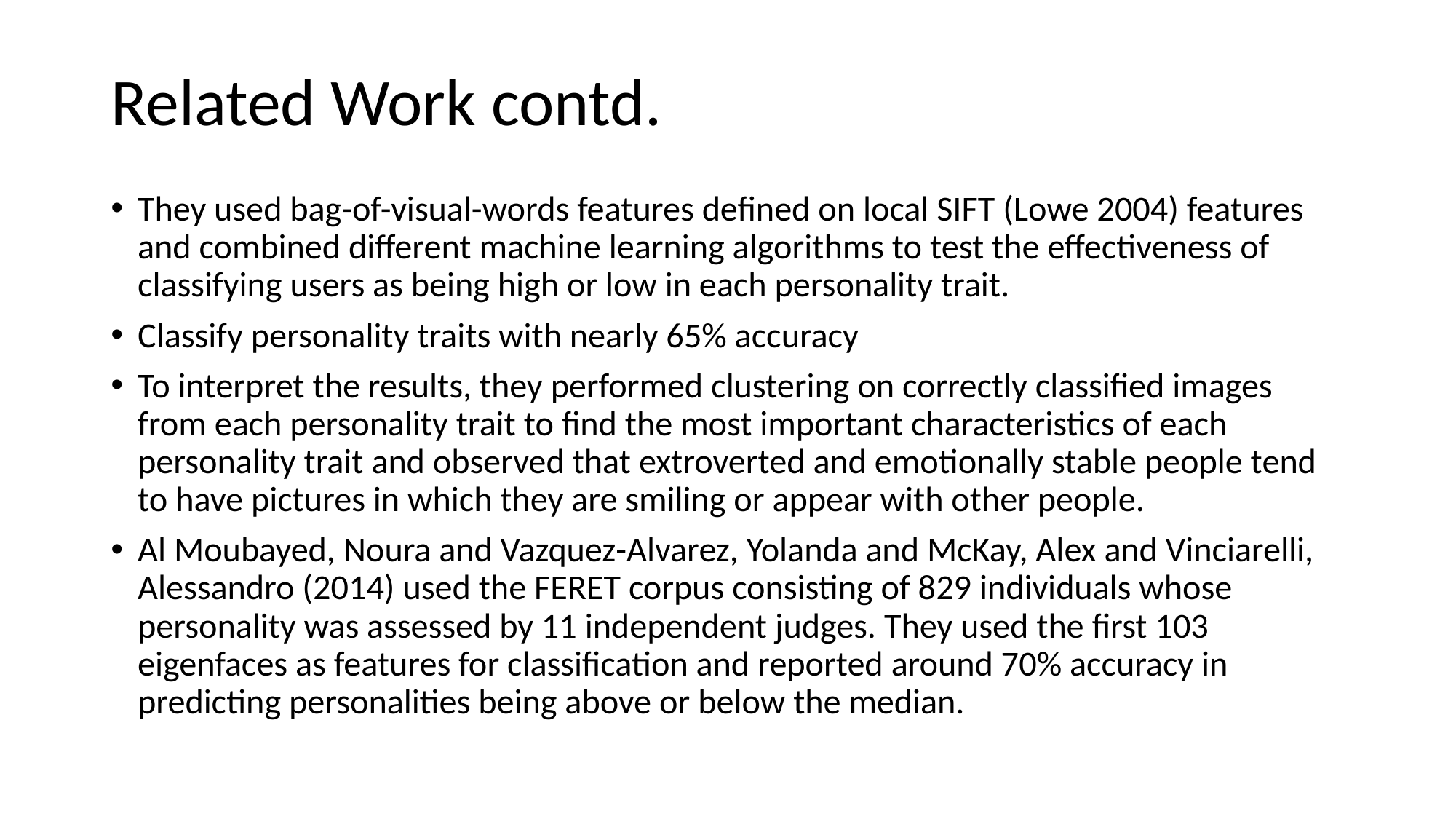

# Related Work contd.
They used bag-of-visual-words features defined on local SIFT (Lowe 2004) features and combined different machine learning algorithms to test the effectiveness of classifying users as being high or low in each personality trait.
Classify personality traits with nearly 65% accuracy
To interpret the results, they performed clustering on correctly classified images from each personality trait to find the most important characteristics of each personality trait and observed that extroverted and emotionally stable people tend to have pictures in which they are smiling or appear with other people.
Al Moubayed, Noura and Vazquez-Alvarez, Yolanda and McKay, Alex and Vinciarelli, Alessandro (2014) used the FERET corpus consisting of 829 individuals whose personality was assessed by 11 independent judges. They used the first 103 eigenfaces as features for classification and reported around 70% accuracy in predicting personalities being above or below the median.